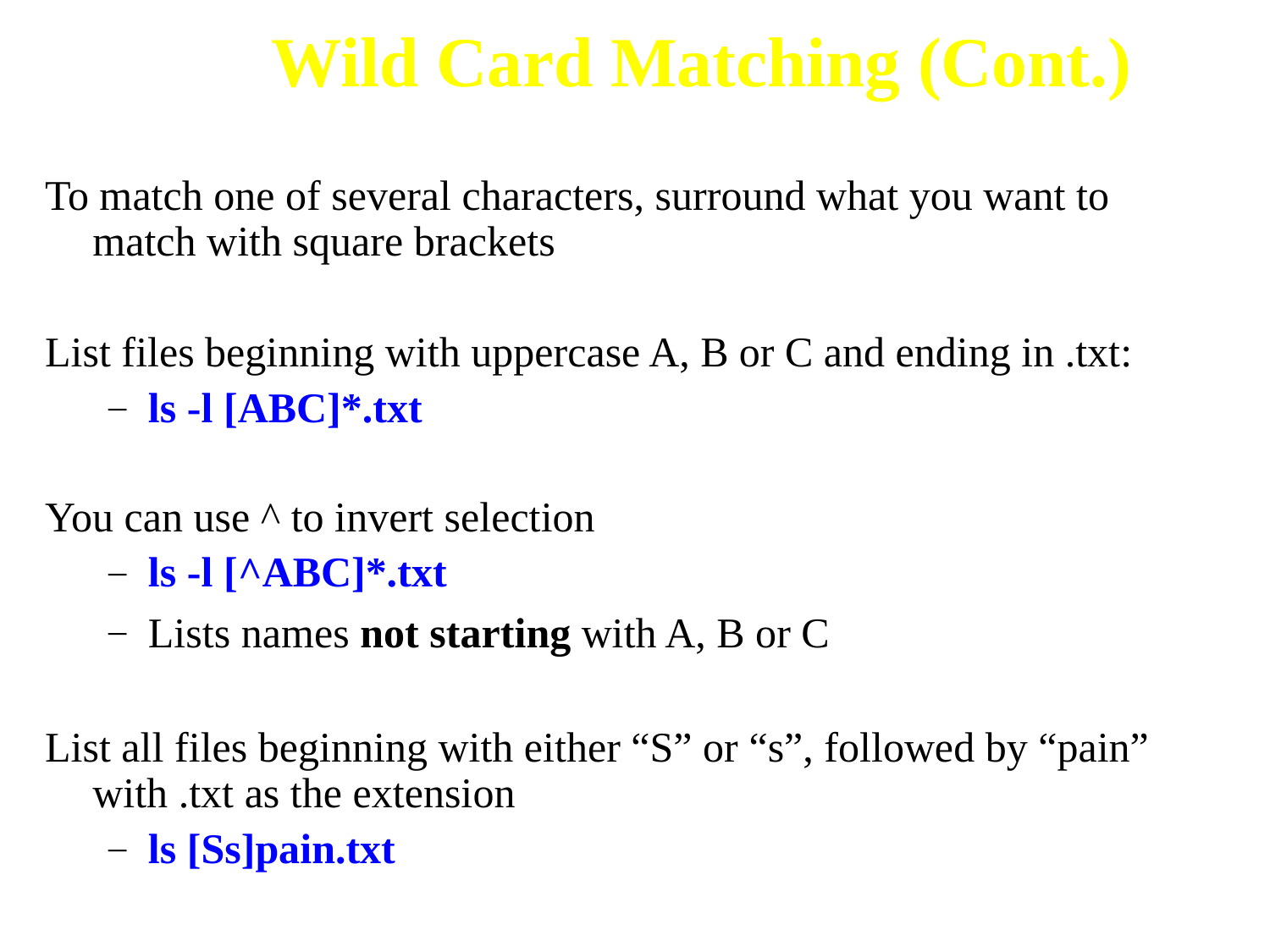

# Wild Card Matching (Cont.)
To match one of several characters, surround what you want to match with square brackets

List files beginning with uppercase A, B or C and ending in .txt:
ls -l [ABC]*.txt

You can use ^ to invert selection
ls -l [^ABC]*.txt
Lists names not starting with A, B or C

List all files beginning with either “S” or “s”, followed by “pain” with .txt as the extension
ls [Ss]pain.txt